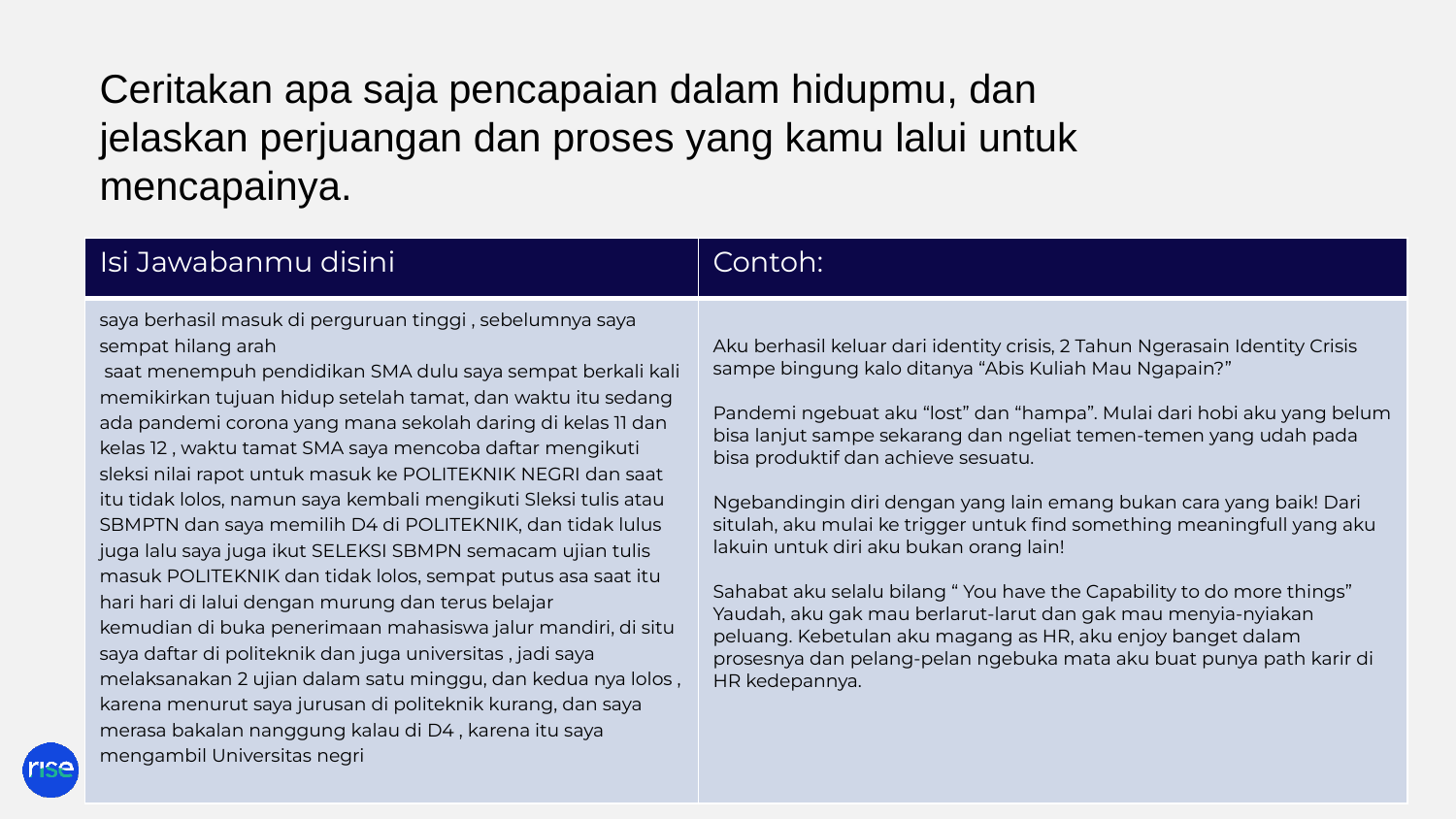

Ceritakan apa saja pencapaian dalam hidupmu, dan jelaskan perjuangan dan proses yang kamu lalui untuk mencapainya.
| Isi Jawabanmu disini | Contoh: |
| --- | --- |
| saya berhasil masuk di perguruan tinggi , sebelumnya saya sempat hilang arah saat menempuh pendidikan SMA dulu saya sempat berkali kali memikirkan tujuan hidup setelah tamat, dan waktu itu sedang ada pandemi corona yang mana sekolah daring di kelas 11 dan kelas 12 , waktu tamat SMA saya mencoba daftar mengikuti sleksi nilai rapot untuk masuk ke POLITEKNIK NEGRI dan saat itu tidak lolos, namun saya kembali mengikuti Sleksi tulis atau SBMPTN dan saya memilih D4 di POLITEKNIK, dan tidak lulus juga lalu saya juga ikut SELEKSI SBMPN semacam ujian tulis masuk POLITEKNIK dan tidak lolos, sempat putus asa saat itu hari hari di lalui dengan murung dan terus belajar kemudian di buka penerimaan mahasiswa jalur mandiri, di situ saya daftar di politeknik dan juga universitas , jadi saya melaksanakan 2 ujian dalam satu minggu, dan kedua nya lolos , karena menurut saya jurusan di politeknik kurang, dan saya merasa bakalan nanggung kalau di D4 , karena itu saya mengambil Universitas negri | Aku berhasil keluar dari identity crisis, 2 Tahun Ngerasain Identity Crisis sampe bingung kalo ditanya “Abis Kuliah Mau Ngapain?” Pandemi ngebuat aku “lost” dan “hampa”. Mulai dari hobi aku yang belum bisa lanjut sampe sekarang dan ngeliat temen-temen yang udah pada bisa produktif dan achieve sesuatu. Ngebandingin diri dengan yang lain emang bukan cara yang baik! Dari situlah, aku mulai ke trigger untuk find something meaningfull yang aku lakuin untuk diri aku bukan orang lain! Sahabat aku selalu bilang “ You have the Capability to do more things” Yaudah, aku gak mau berlarut-larut dan gak mau menyia-nyiakan peluang. Kebetulan aku magang as HR, aku enjoy banget dalam prosesnya dan pelang-pelan ngebuka mata aku buat punya path karir di HR kedepannya. |